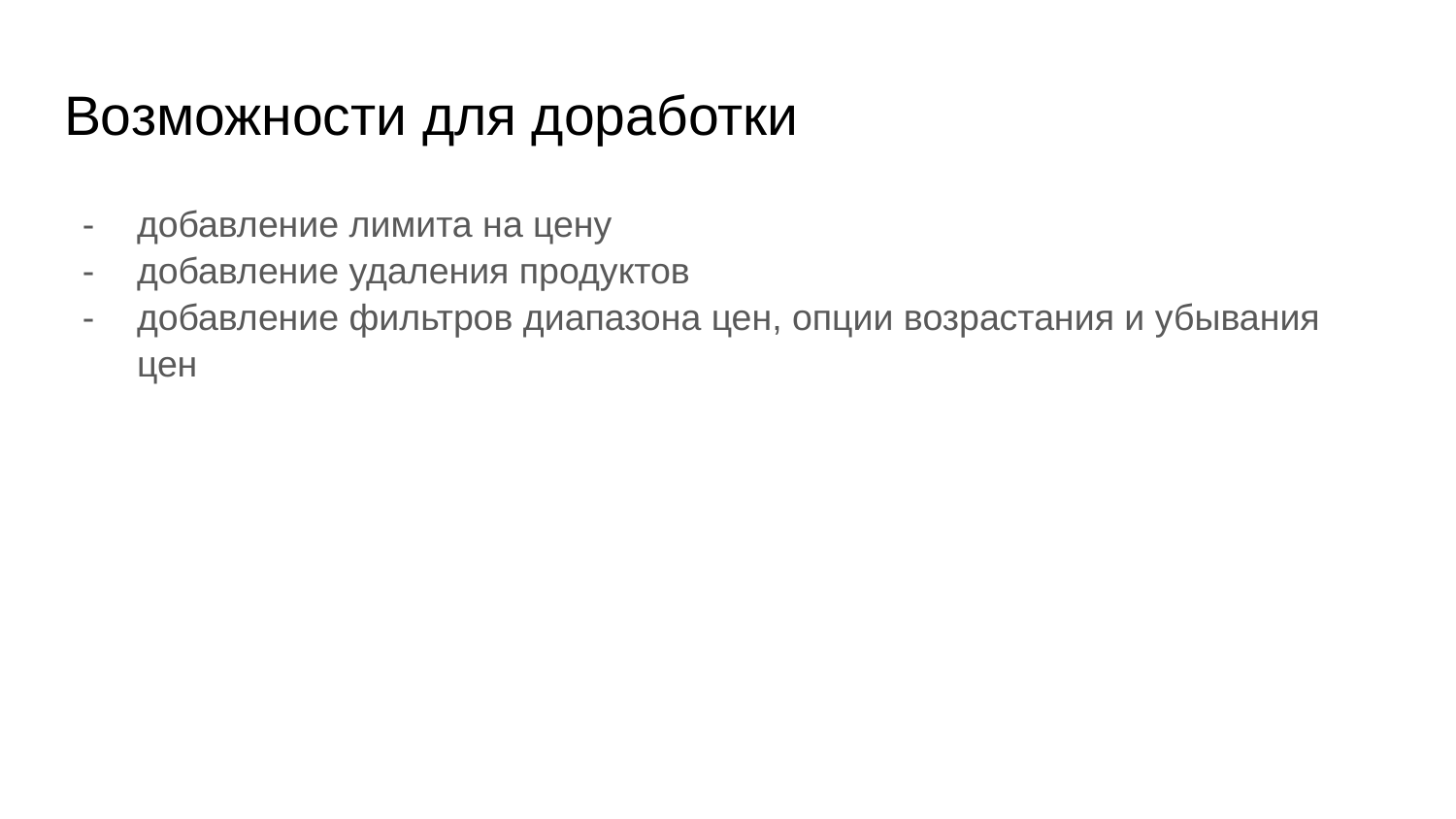

# Возможности для доработки
добавление лимита на цену
добавление удаления продуктов
добавление фильтров диапазона цен, опции возрастания и убывания цен